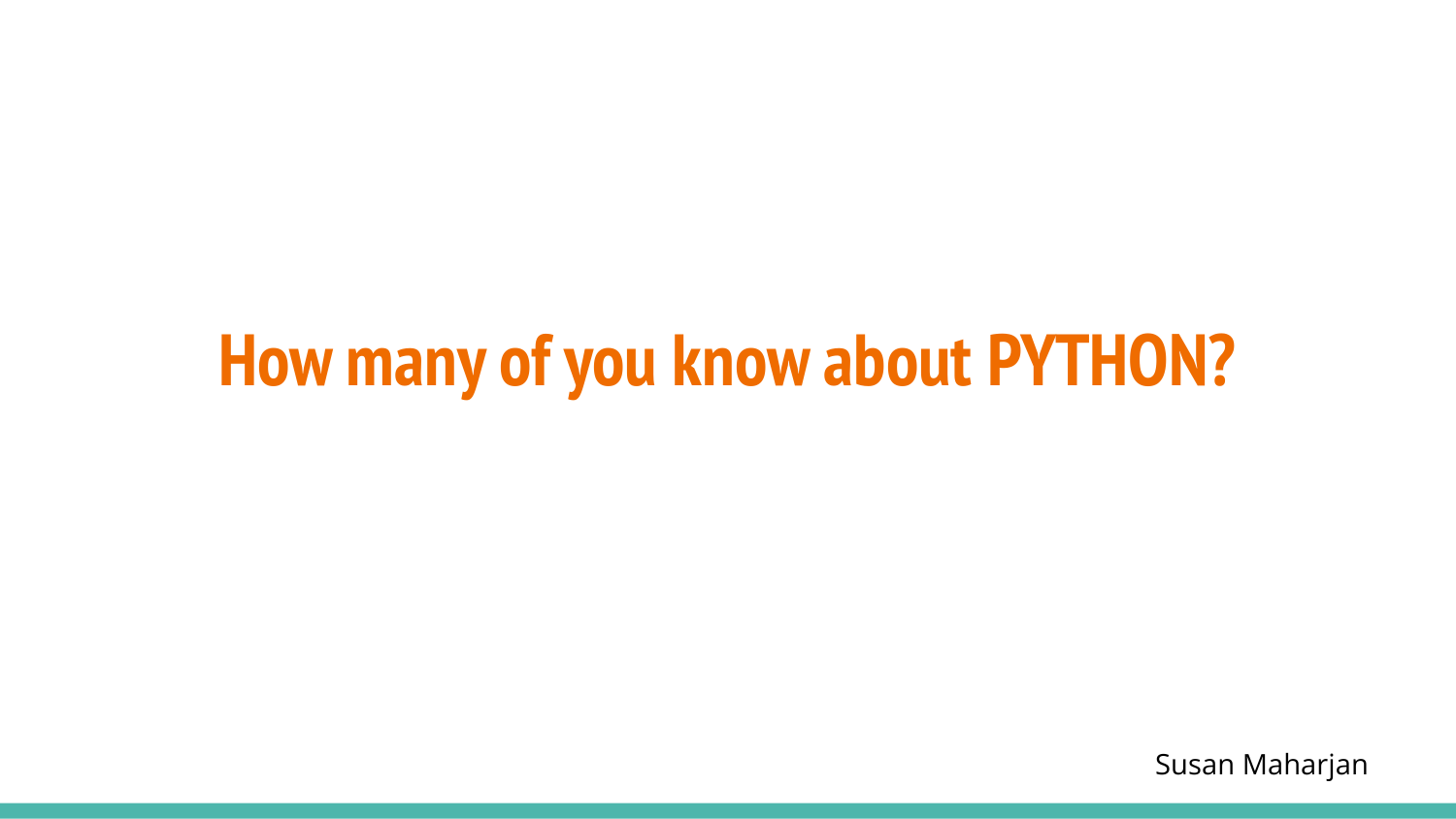

# How many of you know about PYTHON?
Susan Maharjan